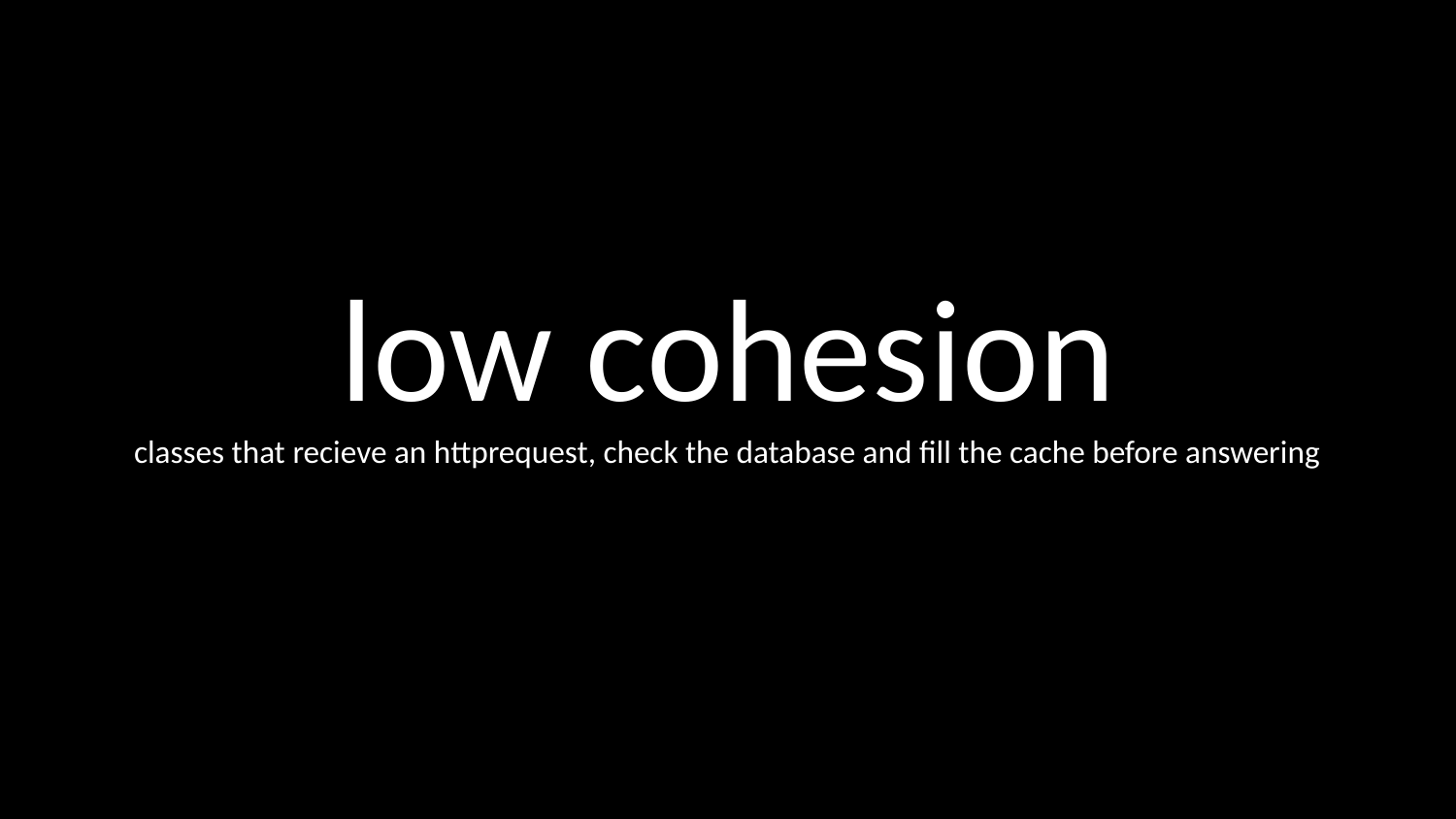

low cohesion
classes that recieve an httprequest, check the database and fill the cache before answering